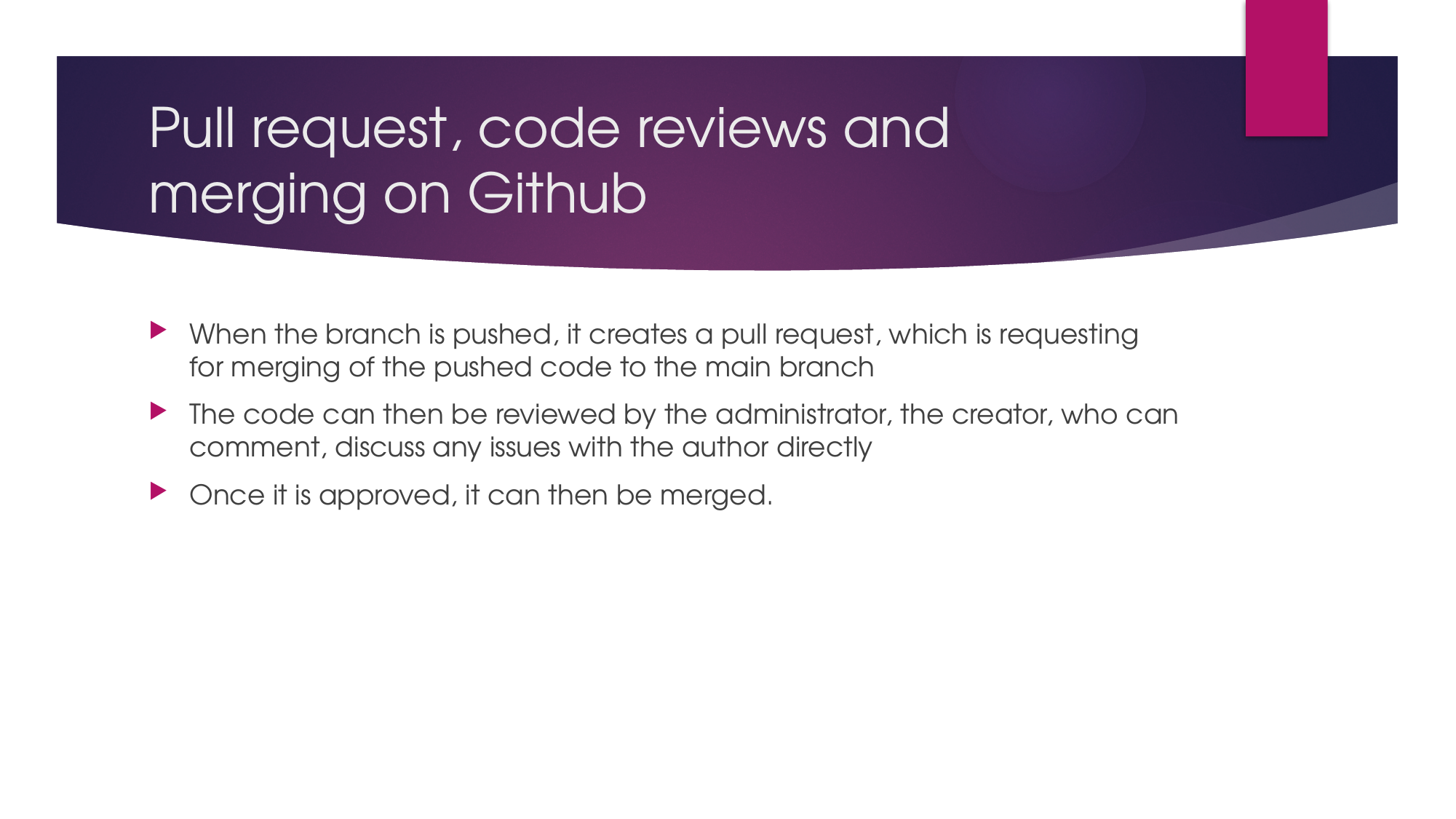

# Pull request, code reviews and merging on Github
When the branch is pushed, it creates a pull request, which is requesting for merging of the pushed code to the main branch
The code can then be reviewed by the administrator, the creator, who can comment, discuss any issues with the author directly
Once it is approved, it can then be merged.